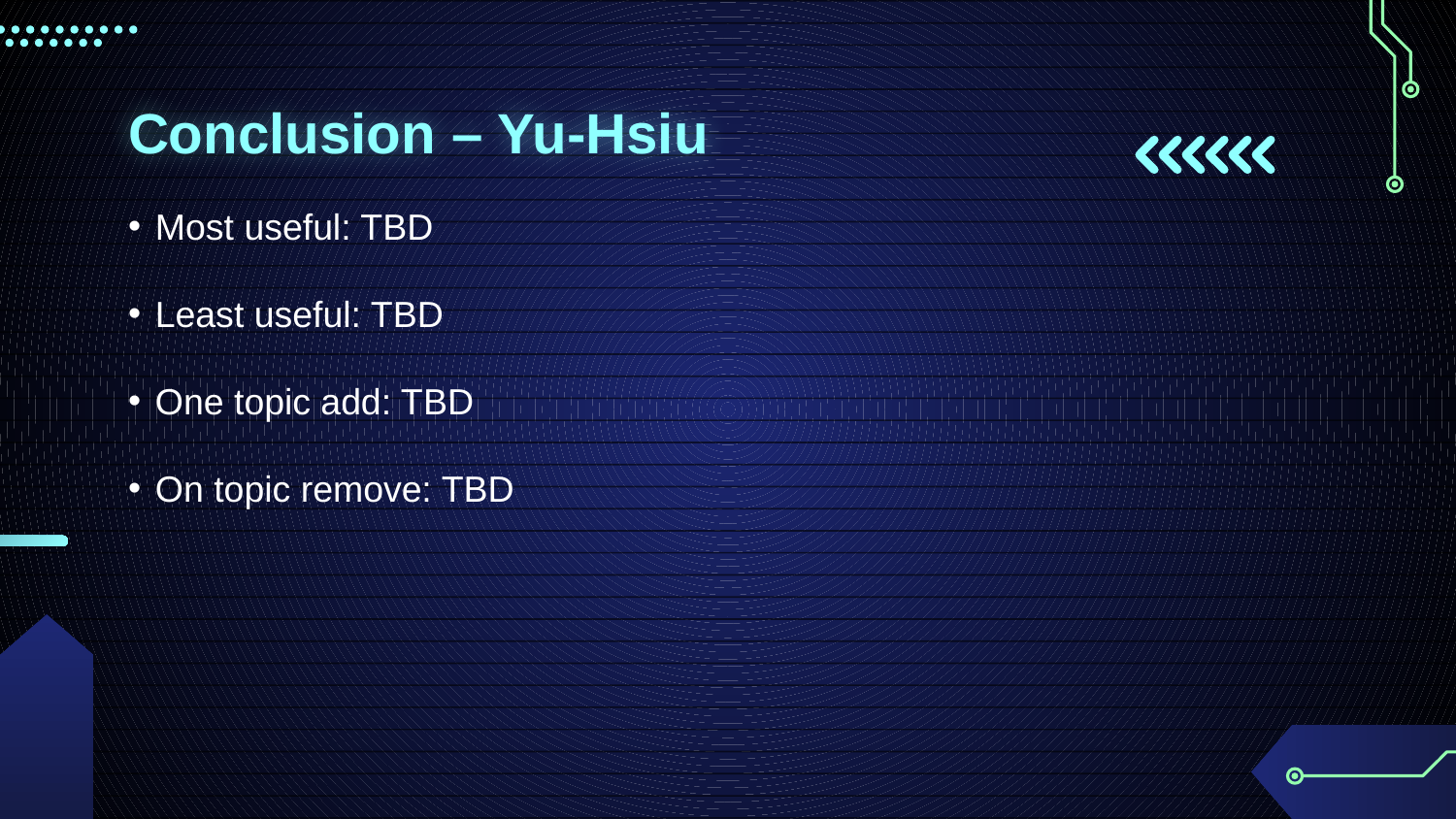

# Conclusion – Yu-Hsiu

Most useful: TBD

Least useful: TBD

One topic add: TBD

On topic remove: TBD